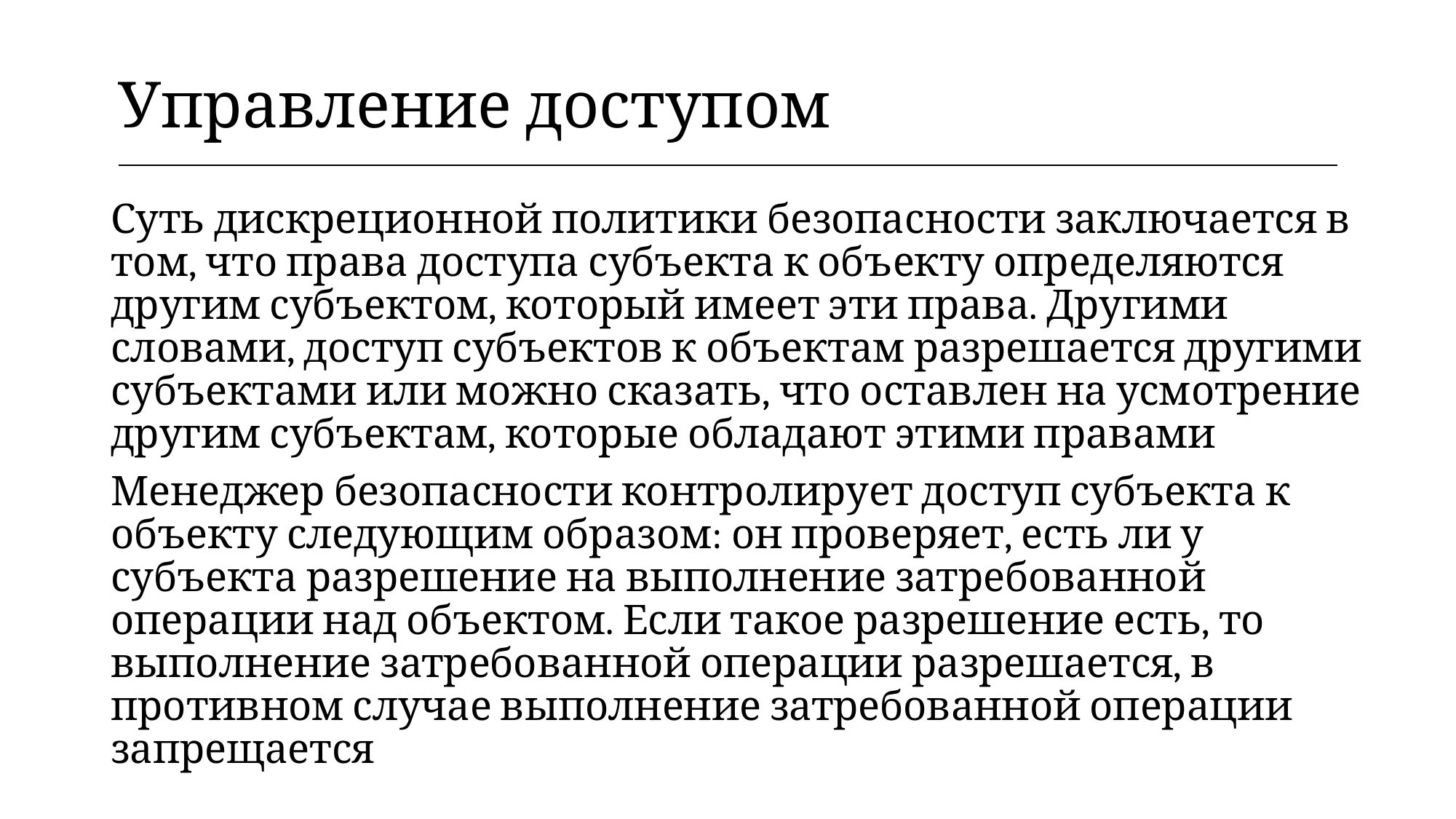

| Управление доступом |
| --- |
Суть дискреционной политики безопасности заключается в том, что права доступа субъекта к объекту определяются другим субъектом, который имеет эти права. Другими словами, доступ субъектов к объектам разрешается другими субъектами или можно сказать, что оставлен на усмотрение другим субъектам, которые обладают этими правами
Менеджер безопасности контролирует доступ субъекта к объекту следующим образом: он проверяет, есть ли у субъекта разрешение на выполнение затребованной операции над объектом. Если такое разрешение есть, то выполнение затребованной операции разрешается, в противном случае выполнение затребованной операции запрещается